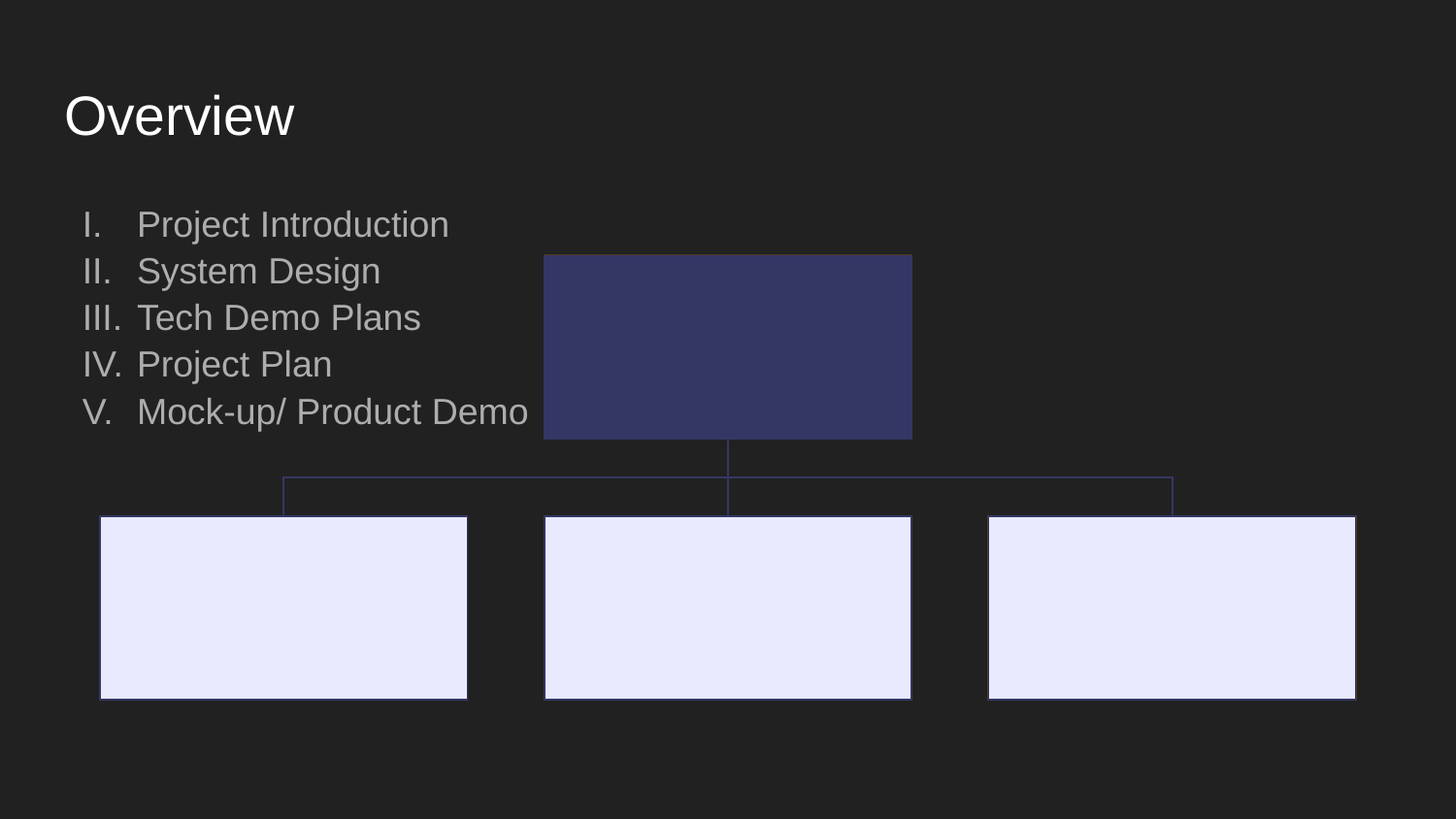

# Overview
Project Introduction
System Design
Tech Demo Plans
Project Plan
Mock-up/ Product Demo